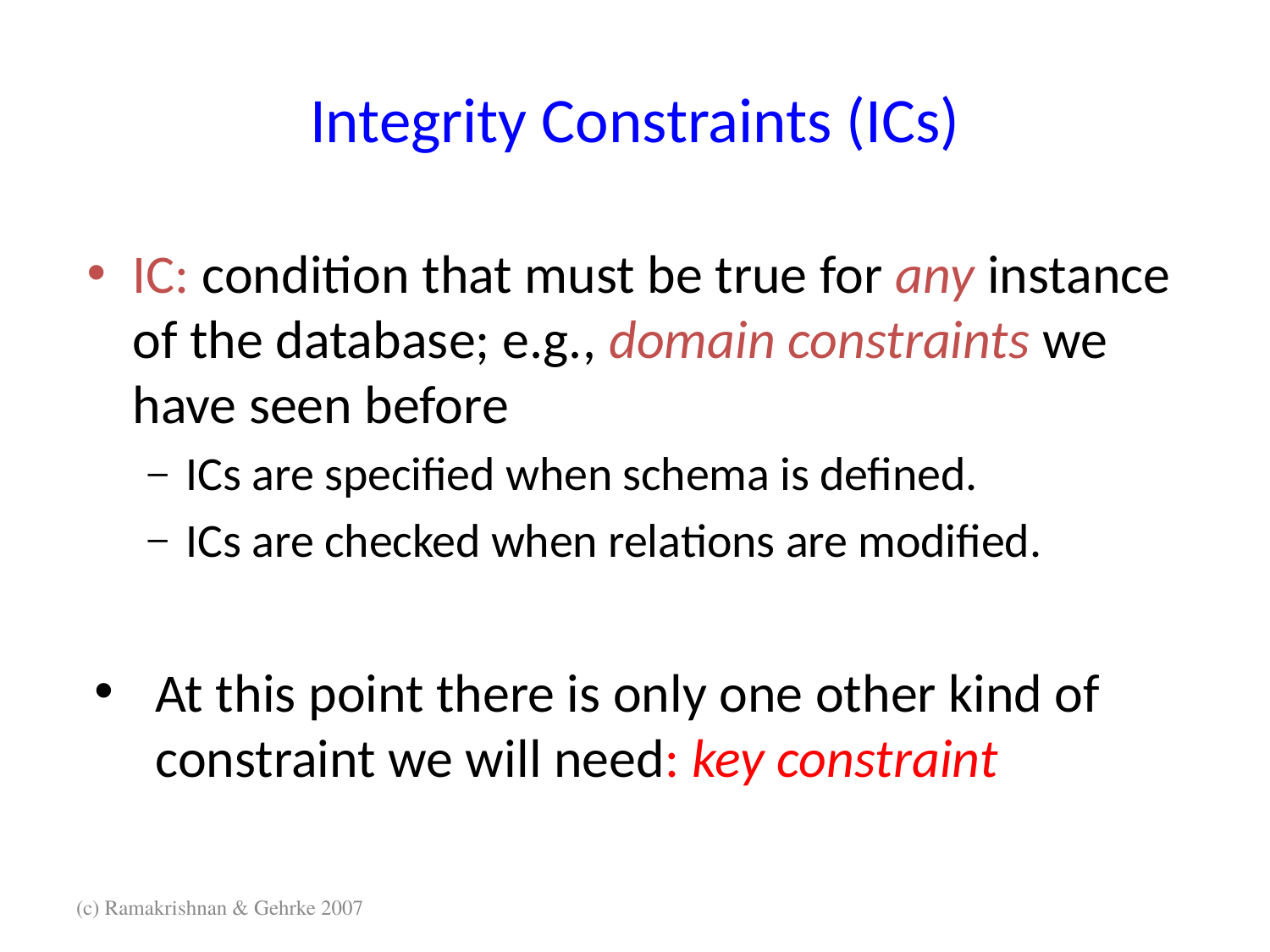

# Integrity Constraints (ICs)
IC: condition that must be true for any instance of the database; e.g., domain constraints we have seen before
ICs are specified when schema is defined.
ICs are checked when relations are modified.

At this point there is only one other kind of constraint we will need: key constraint

(c) Ramakrishnan & Gehrke 2007